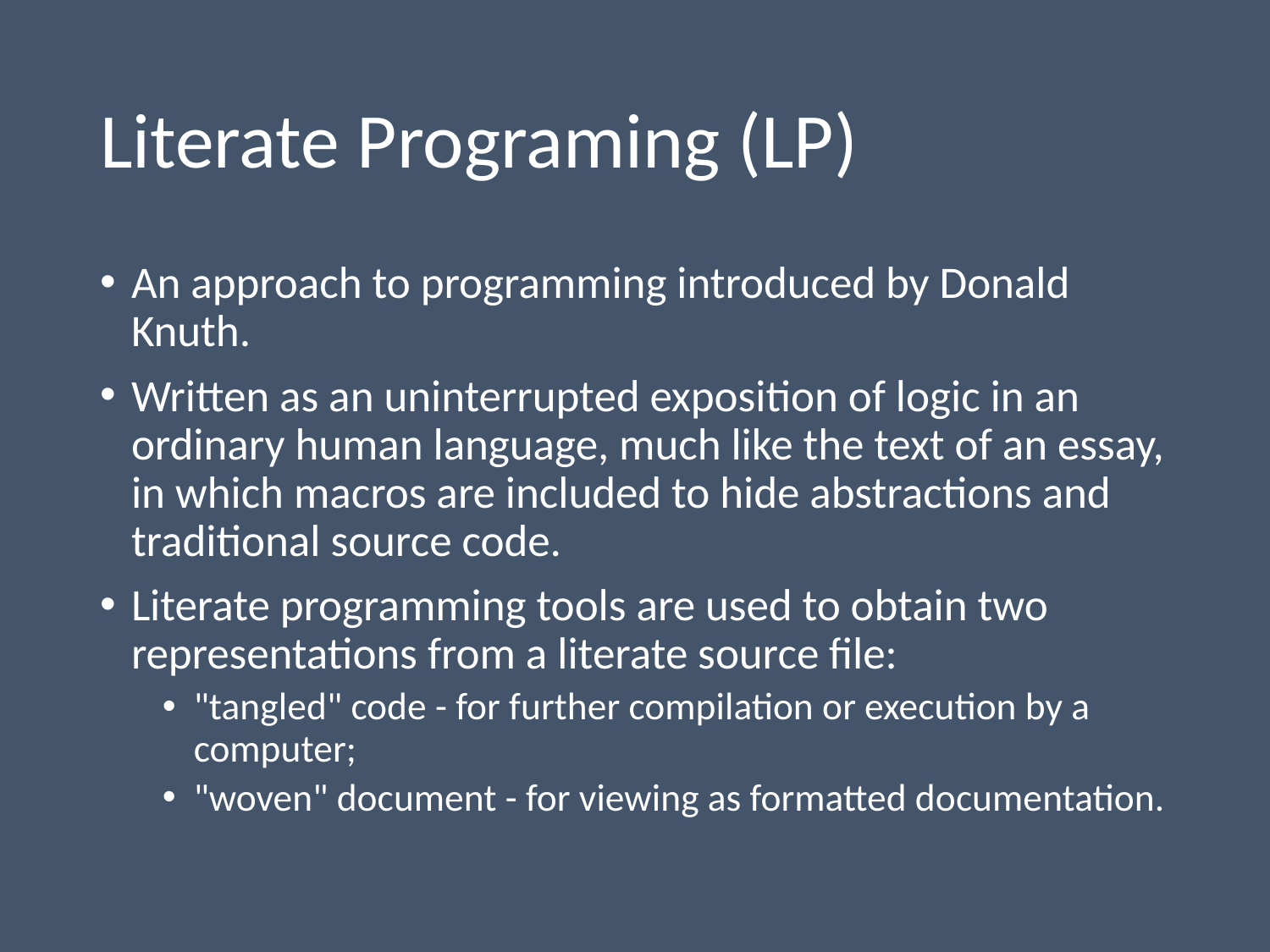

# Literate Programing (LP)
An approach to programming introduced by Donald Knuth.
Written as an uninterrupted exposition of logic in an ordinary human language, much like the text of an essay, in which macros are included to hide abstractions and traditional source code.
Literate programming tools are used to obtain two representations from a literate source file:
"tangled" code - for further compilation or execution by a computer;
"woven" document - for viewing as formatted documentation.